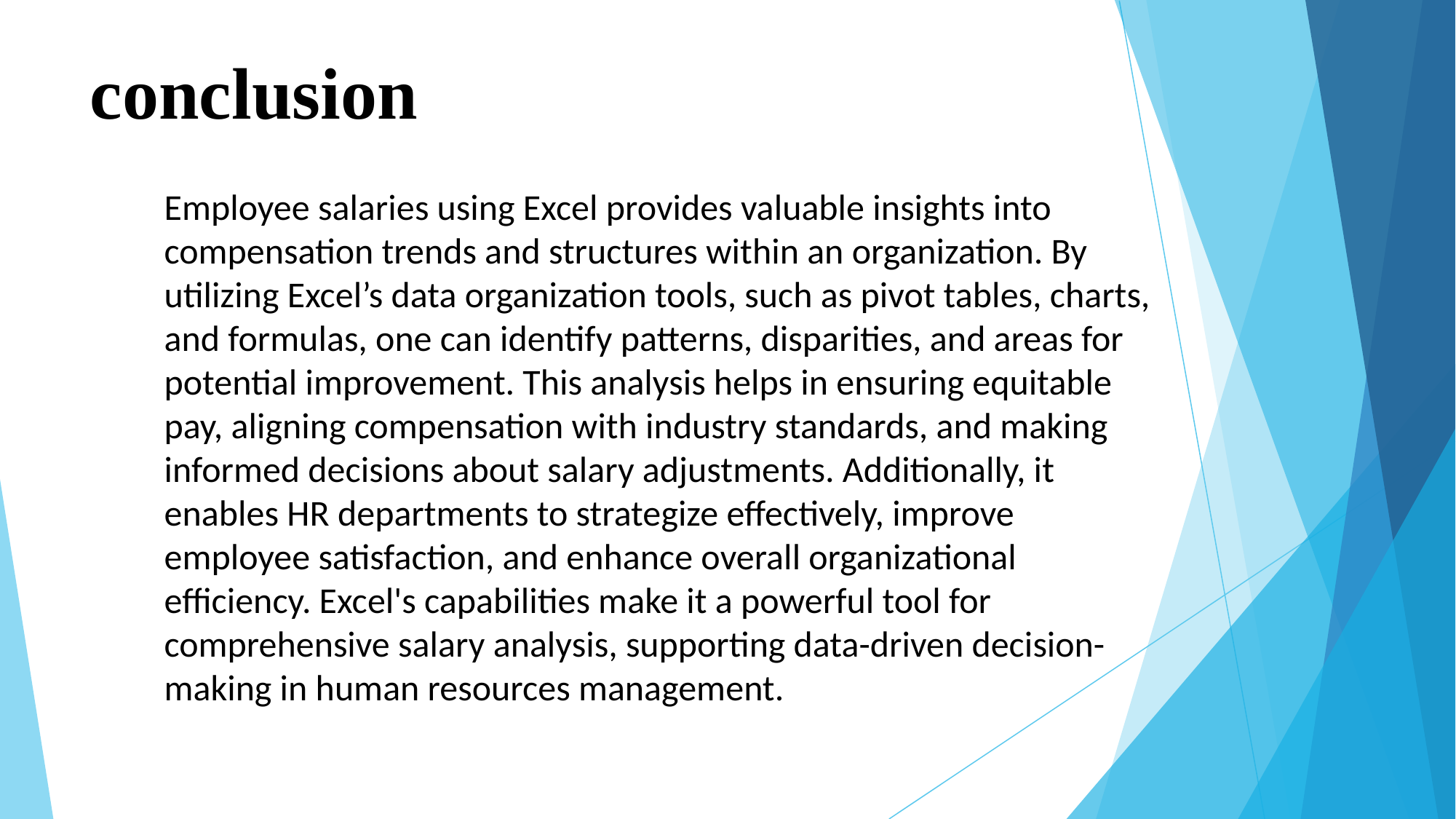

# conclusion
Employee salaries using Excel provides valuable insights into compensation trends and structures within an organization. By utilizing Excel’s data organization tools, such as pivot tables, charts, and formulas, one can identify patterns, disparities, and areas for potential improvement. This analysis helps in ensuring equitable pay, aligning compensation with industry standards, and making informed decisions about salary adjustments. Additionally, it enables HR departments to strategize effectively, improve employee satisfaction, and enhance overall organizational efficiency. Excel's capabilities make it a powerful tool for comprehensive salary analysis, supporting data-driven decision-making in human resources management.